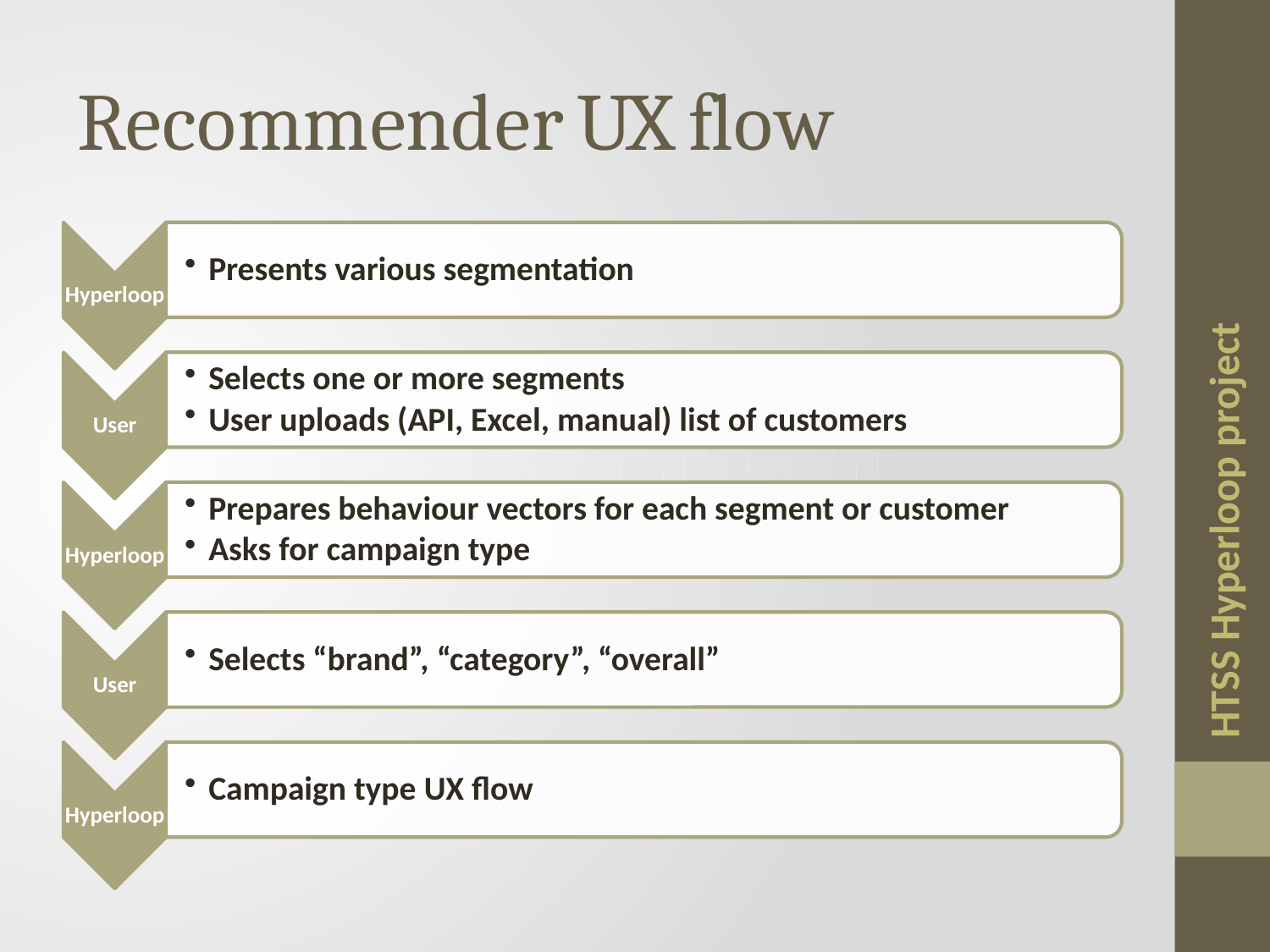

# Recommender UX flow
Hyperloop
Presents various segmentation
User
Selects one or more segments
User uploads (API, Excel, manual) list of customers
Hyperloop
Prepares behaviour vectors for each segment or customer
Asks for campaign type
User
Selects “brand”, “category”, “overall”
Hyperloop
Campaign type UX flow